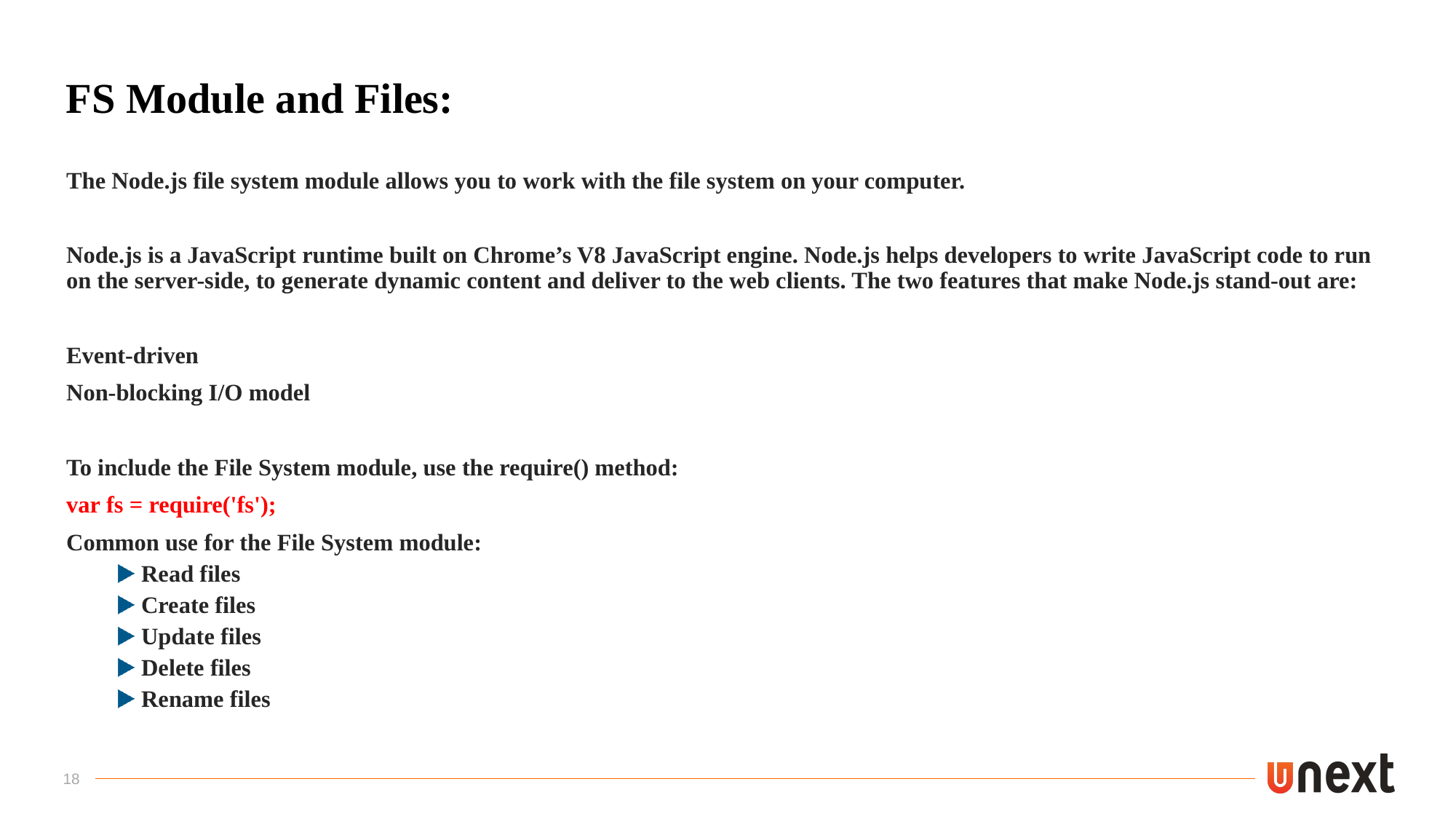

# FS Module and Files:
The Node.js file system module allows you to work with the file system on your computer.

Node.js is a JavaScript runtime built on Chrome’s V8 JavaScript engine. Node.js helps developers to write JavaScript code to run on the server-side, to generate dynamic content and deliver to the web clients. The two features that make Node.js stand-out are:

Event-driven
Non-blocking I/O model

To include the File System module, use the require() method:
var fs = require('fs');
Common use for the File System module:
Read files
Create files
Update files
Delete files
Rename files

18